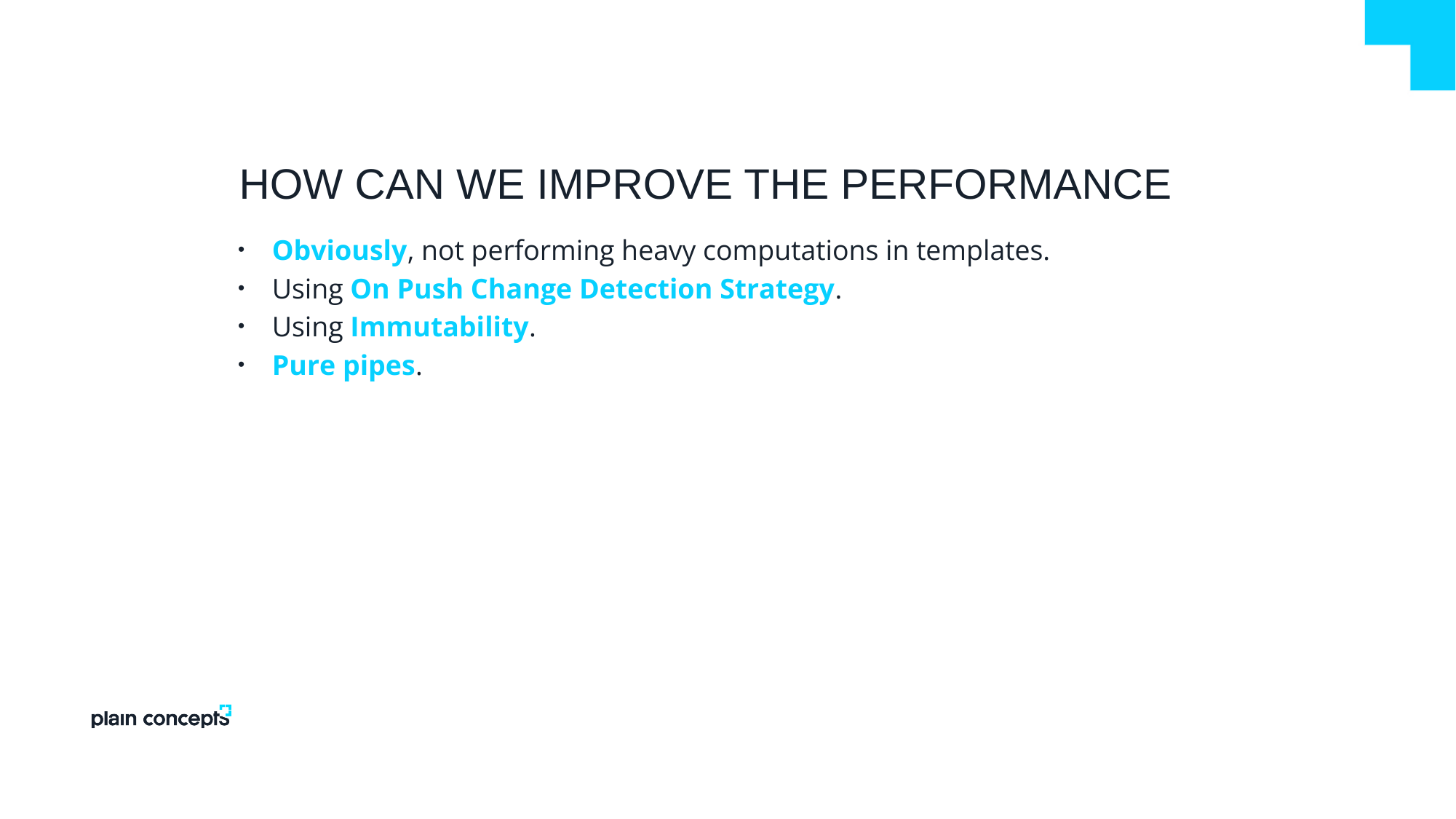

# How can we improve the performance
Obviously, not performing heavy computations in templates.
Using On Push Change Detection Strategy.
Using Immutability.
Pure pipes.